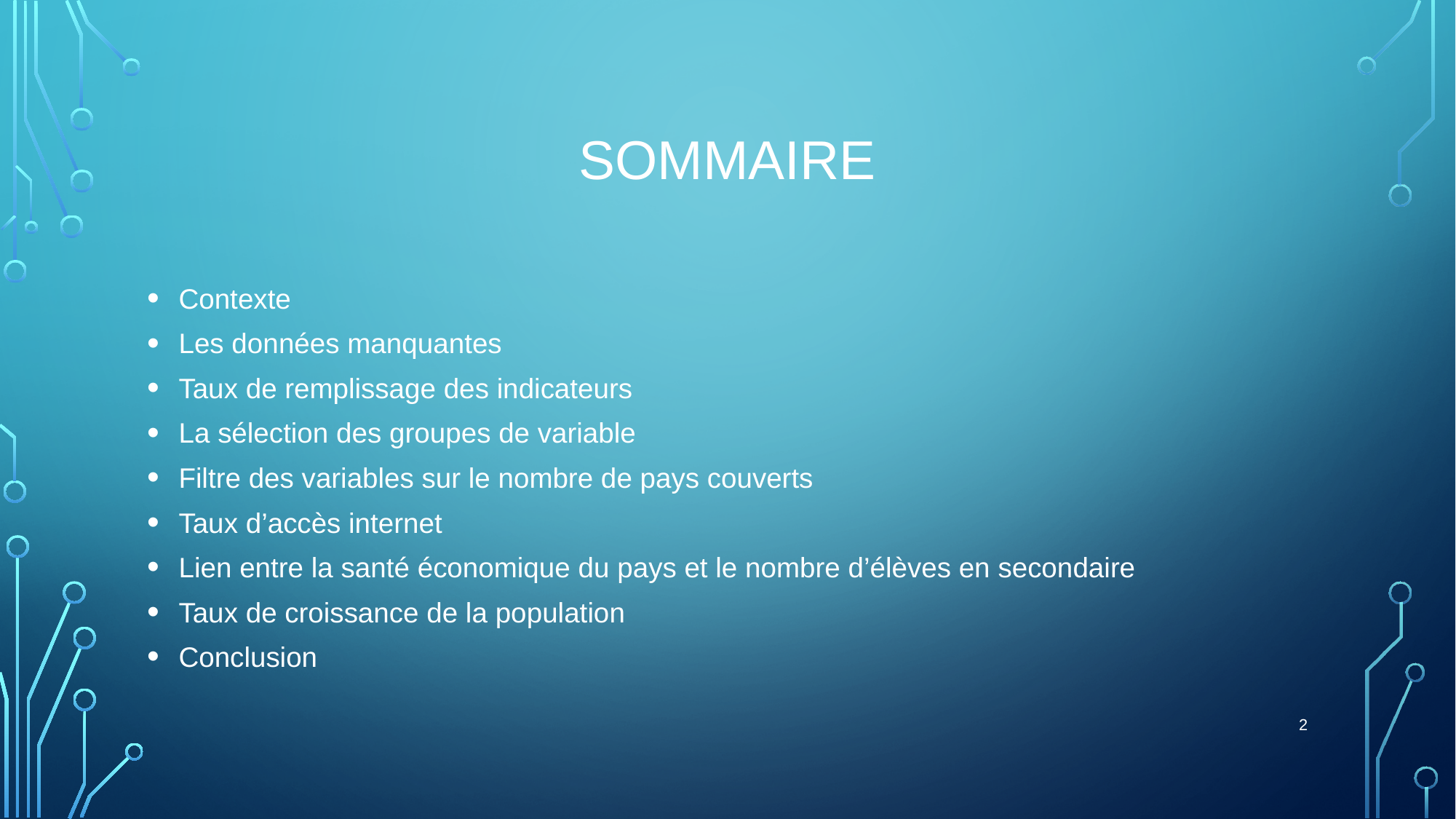

# Sommaire
Contexte
Les données manquantes
Taux de remplissage des indicateurs
La sélection des groupes de variable
Filtre des variables sur le nombre de pays couverts
Taux d’accès internet
Lien entre la santé économique du pays et le nombre d’élèves en secondaire
Taux de croissance de la population
Conclusion

2